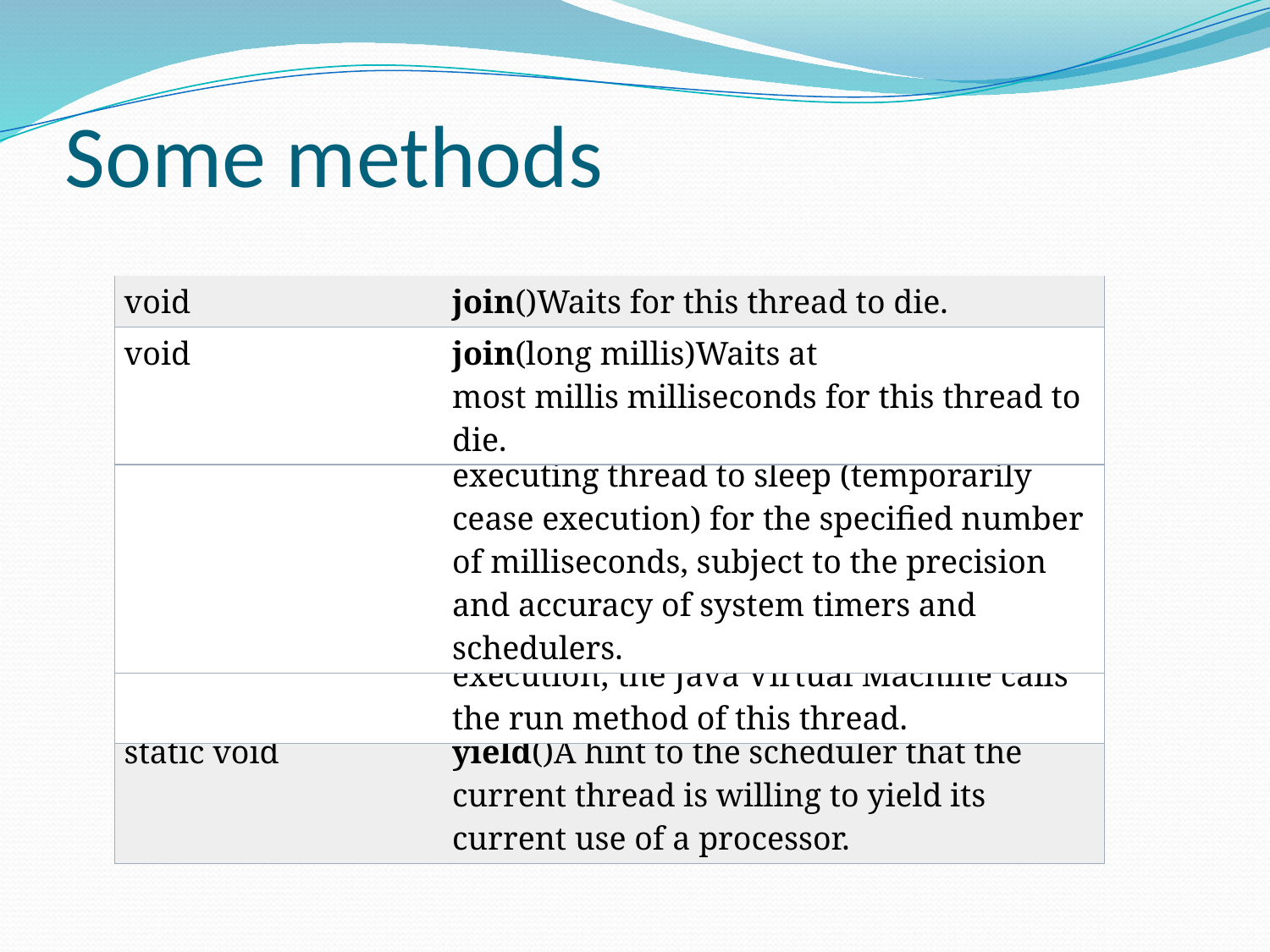

# Some methods

| void | join()Waits for this thread to die. |
| --- | --- |
| void | join(long millis)Waits at most millis milliseconds for this thread to die. |
| static void | sleep(long millis)Causes the currently executing thread to sleep (temporarily cease execution) for the specified number of milliseconds, subject to the precision and accuracy of system timers and schedulers. |
| --- | --- |
| void | start()Causes this thread to begin execution; the Java Virtual Machine calls the run method of this thread. |
| --- | --- |
| static void | yield()A hint to the scheduler that the current thread is willing to yield its current use of a processor. |
| --- | --- |